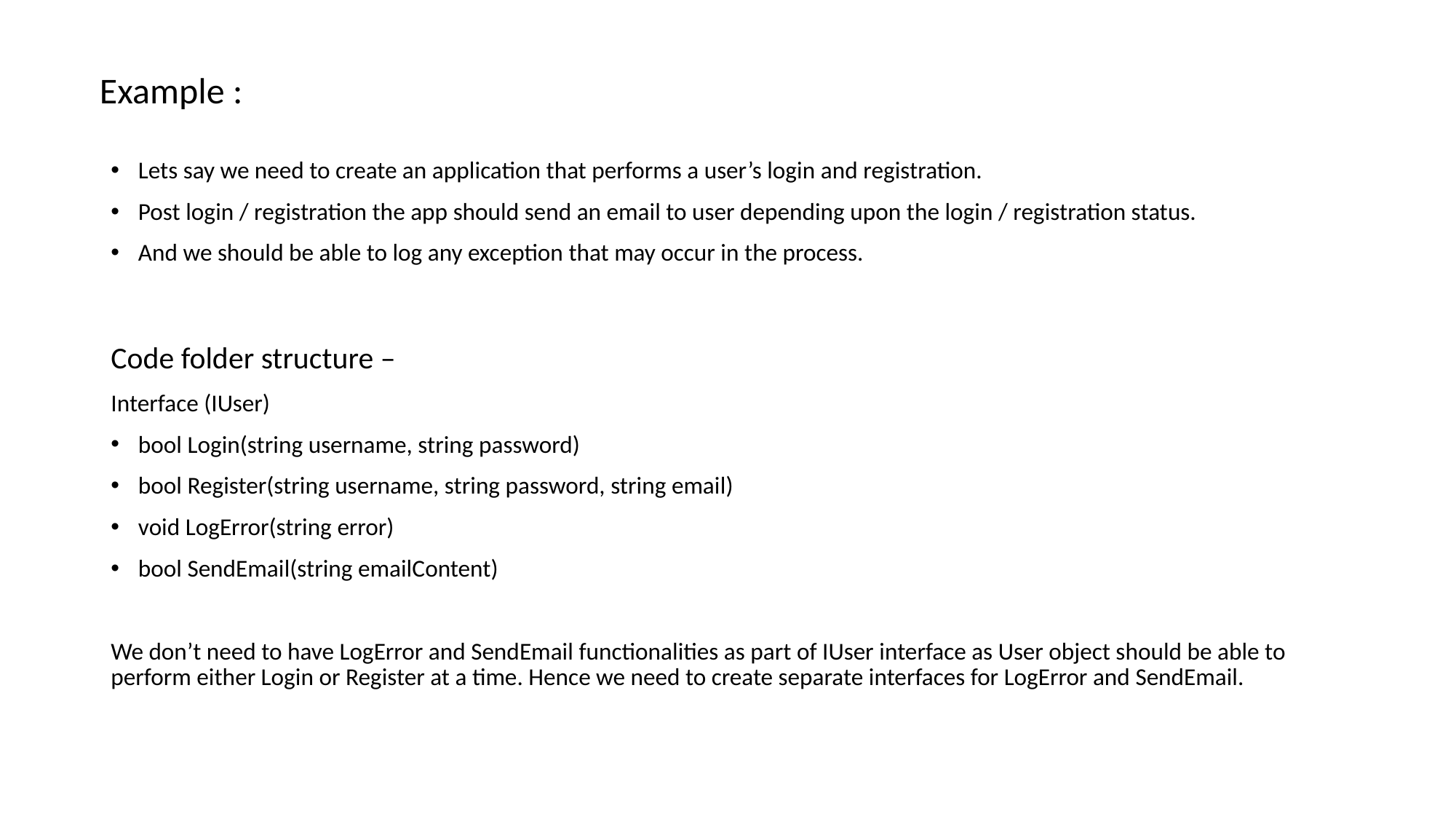

# Example :
Lets say we need to create an application that performs a user’s login and registration.
Post login / registration the app should send an email to user depending upon the login / registration status.
And we should be able to log any exception that may occur in the process.

Code folder structure –
Interface (IUser)
bool Login(string username, string password)
bool Register(string username, string password, string email)
void LogError(string error)
bool SendEmail(string emailContent)

We don’t need to have LogError and SendEmail functionalities as part of IUser interface as User object should be able to perform either Login or Register at a time. Hence we need to create separate interfaces for LogError and SendEmail.